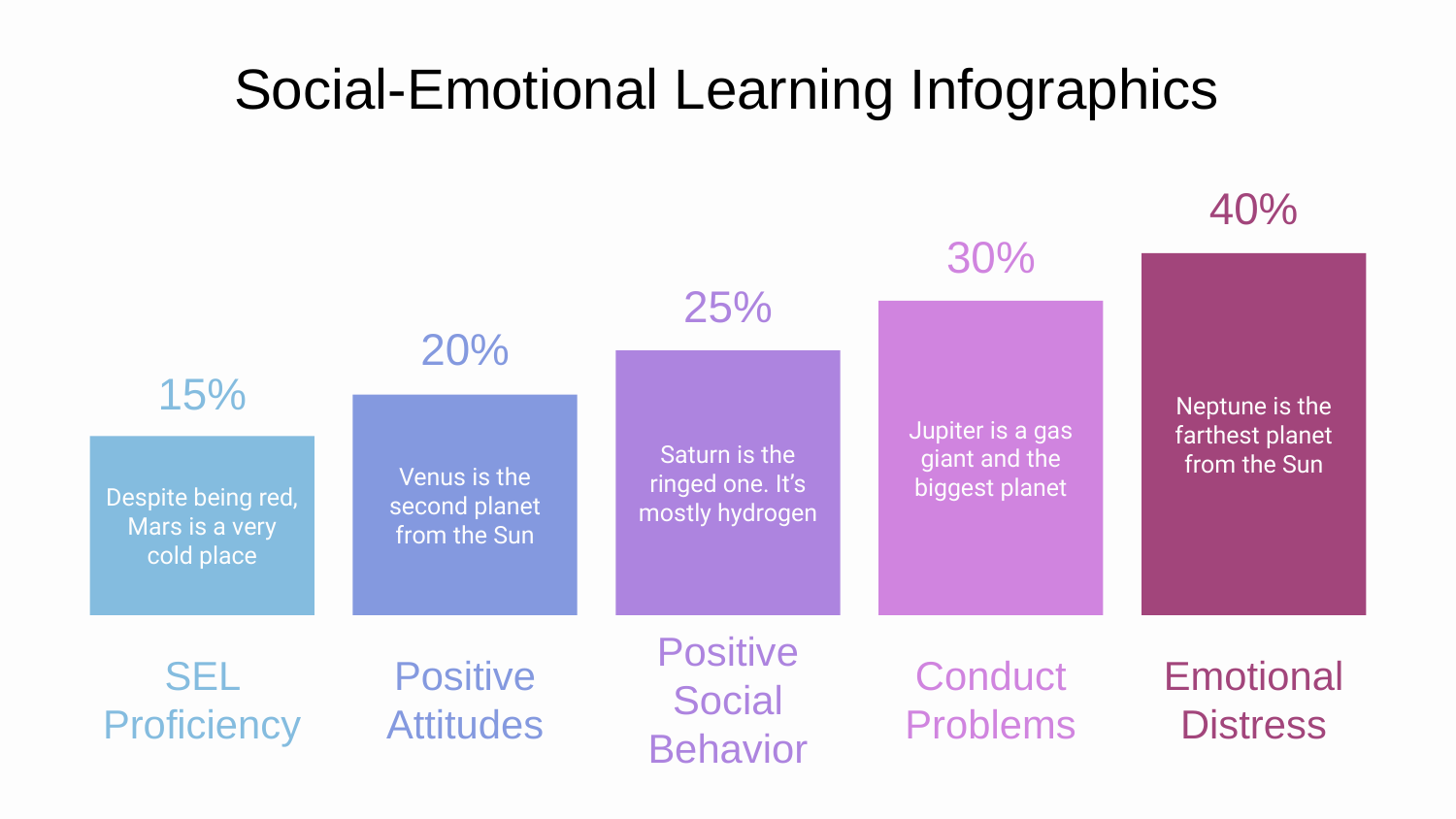

# Social-Emotional Learning Infographics
40%
30%
Neptune is the farthest planet from the Sun
25%
Jupiter is a gas giant and the biggest planet
20%
Saturn is the ringed one. It’s mostly hydrogen
15%
Venus is the second planet from the Sun
Despite being red, Mars is a very cold place
SEL Proficiency
Positive Attitudes
Positive Social Behavior
Conduct Problems
Emotional Distress